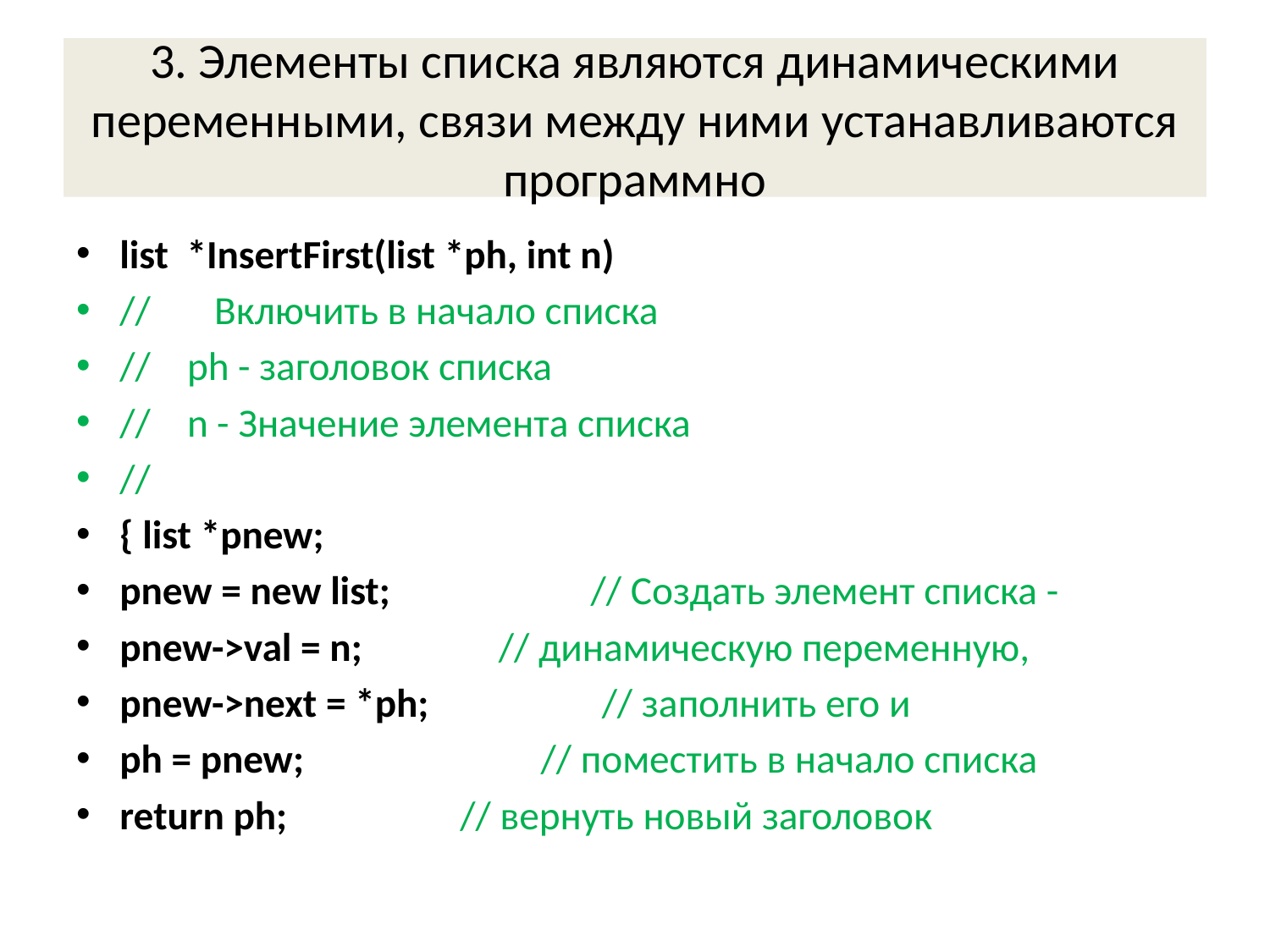

# 3. Элементы списка являются динамическими переменными, связи между ними устанавливаются программно
list  *InsertFirst(list *ph, int n)
//       Включить в начало списка
//    ph - заголовок списка
//    n - Значение элемента списка
//
{ list *pnew;
pnew = new list;                      // Создать элемент списка -
pnew->val = n;               // динамическую переменную,
pnew->next = *ph;                   // заполнить его и
ph = pnew;                          // поместить в начало списка
return ph;                   // вернуть новый заголовок